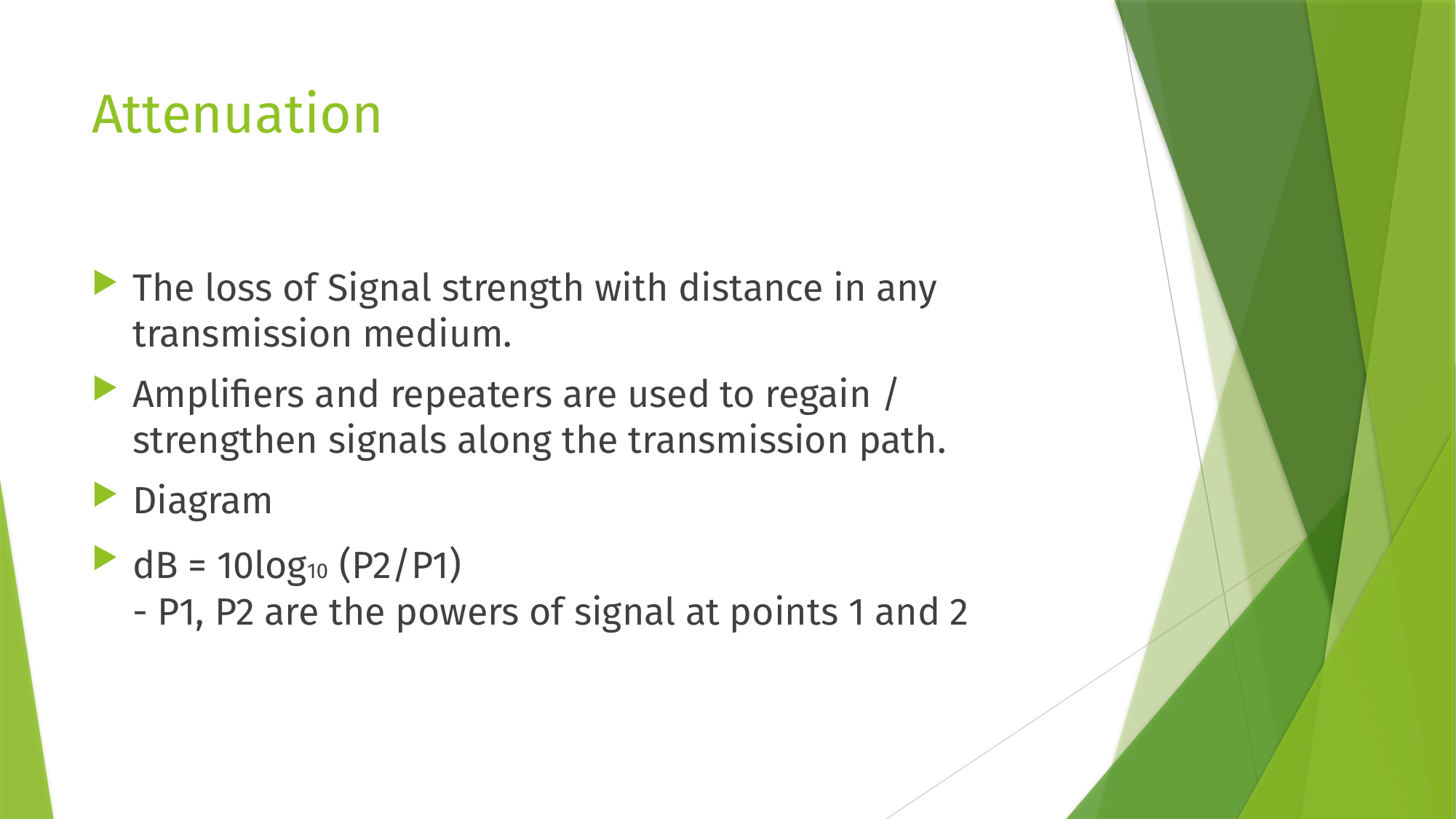

# Attenuation
The loss of Signal strength with distance in any transmission medium.
Amplifiers and repeaters are used to regain / strengthen signals along the transmission path.
Diagram
dB = 10log10 (P2/P1)
- P1, P2 are the powers of signal at points 1 and 2